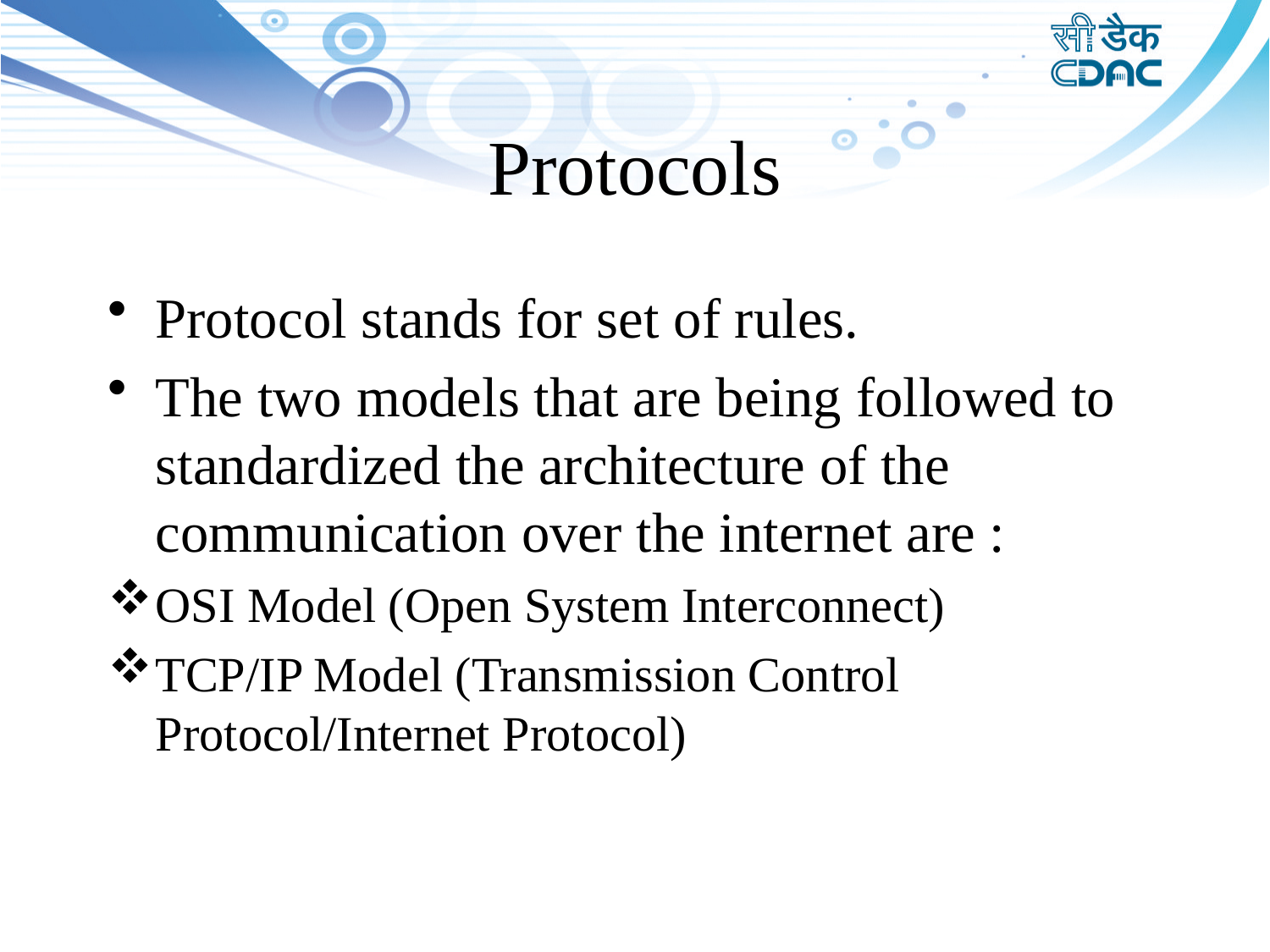

# Protocols
Protocol stands for set of rules.
The two models that are being followed to standardized the architecture of the communication over the internet are :
OSI Model (Open System Interconnect)
TCP/IP Model (Transmission Control Protocol/Internet Protocol)